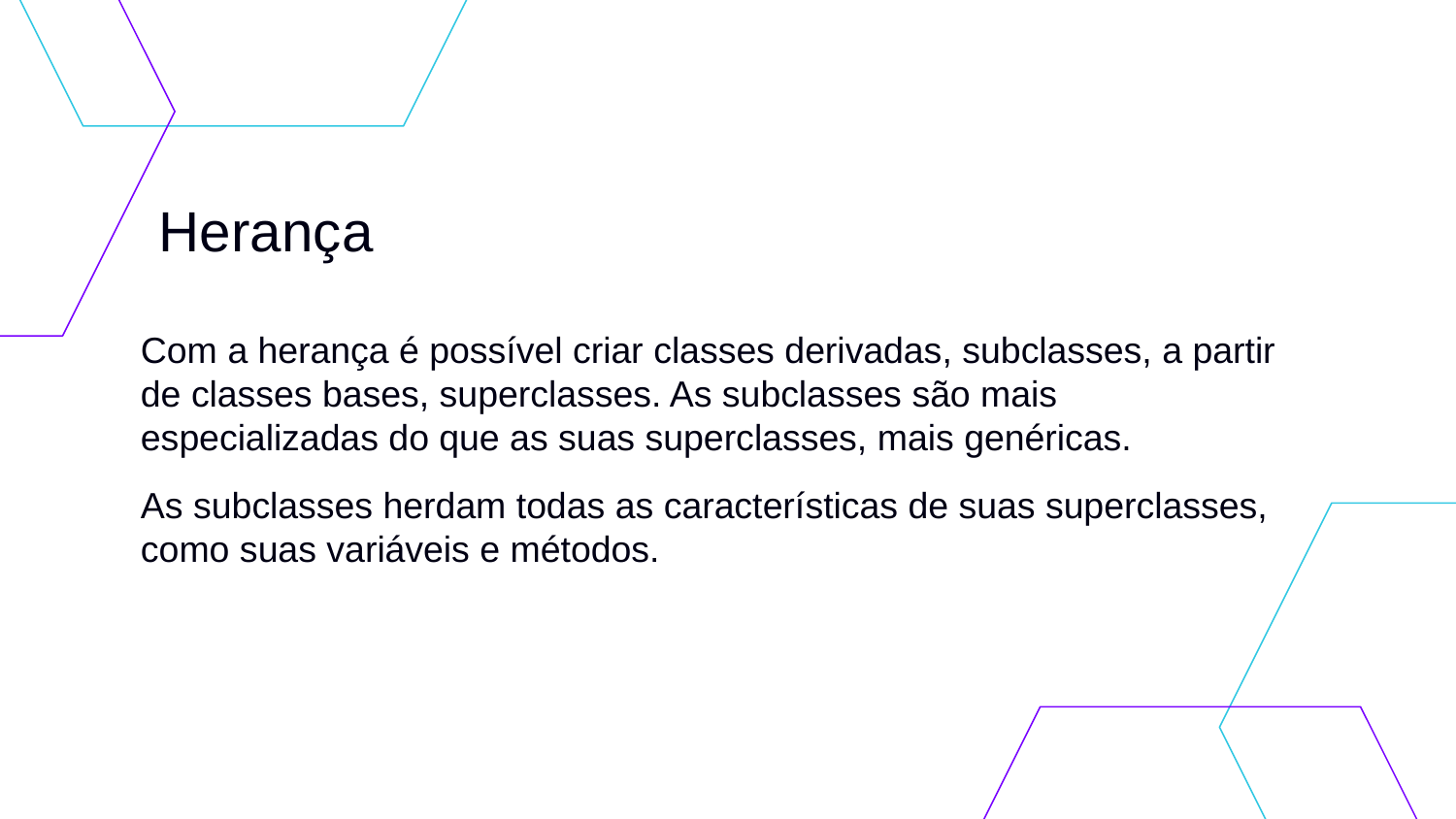

# Herança
Com a herança é possível criar classes derivadas, subclasses, a partir de classes bases, superclasses. As subclasses são mais especializadas do que as suas superclasses, mais genéricas.
As subclasses herdam todas as características de suas superclasses, como suas variáveis e métodos.